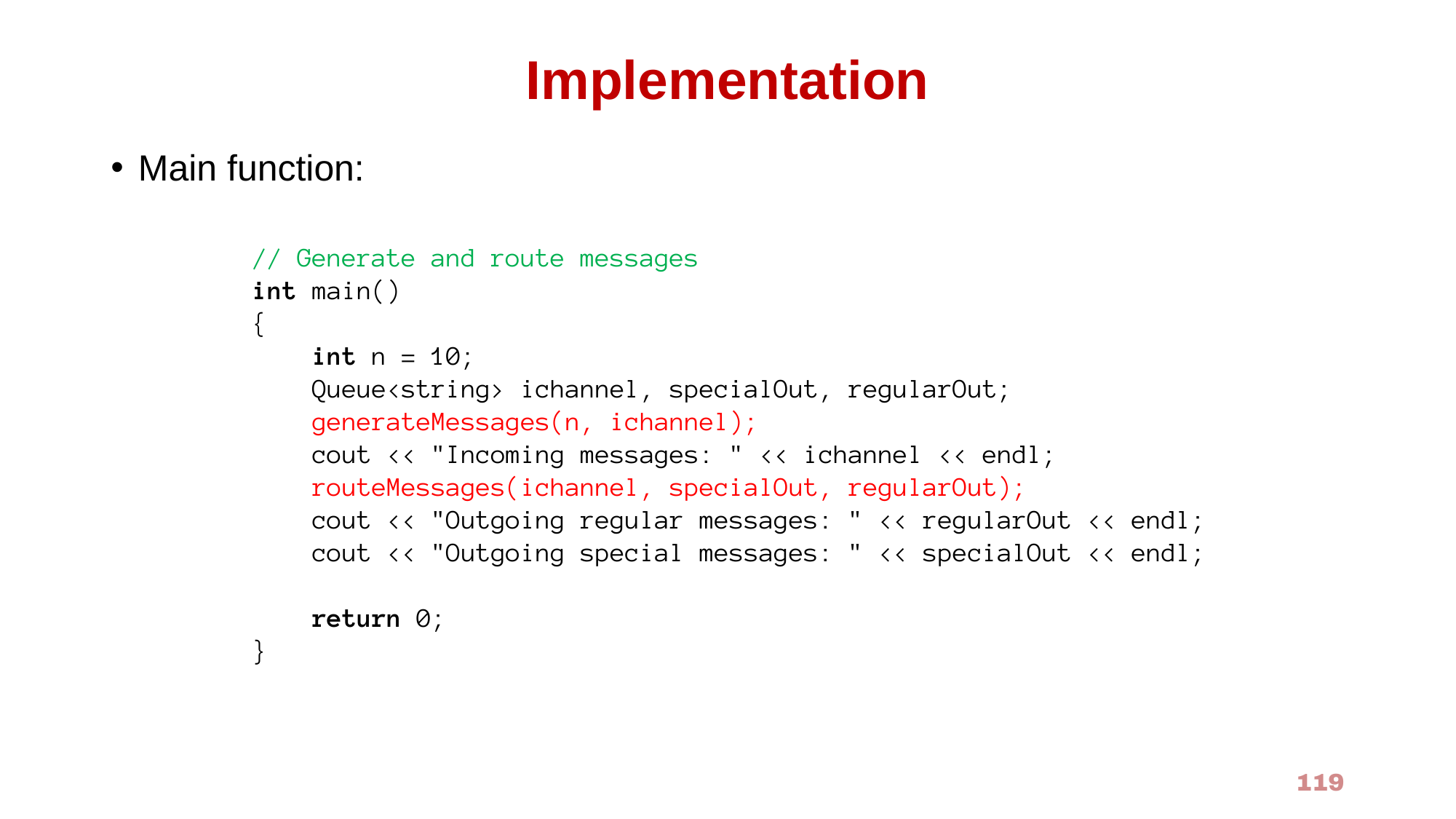

# Implementation
Main function:
// Generate and route messages
int main()
{
    int n = 10;
    Queue<string> ichannel, specialOut, regularOut;
    generateMessages(n, ichannel);
    cout << "Incoming messages: " << ichannel << endl;
    routeMessages(ichannel, specialOut, regularOut);
    cout << "Outgoing regular messages: " << regularOut << endl;
    cout << "Outgoing special messages: " << specialOut << endl;

    return 0;
}
119